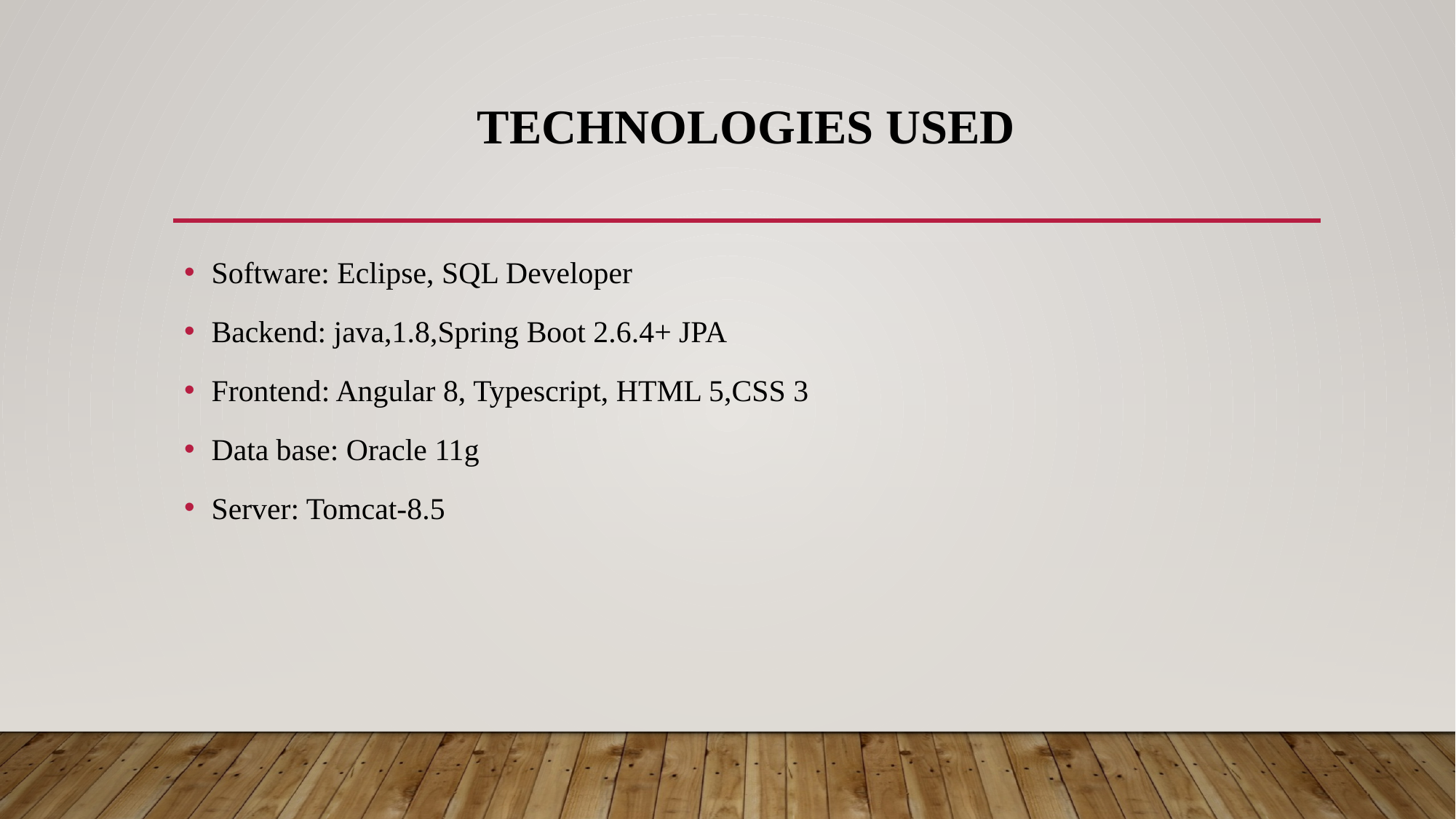

# Technologies used
Software: Eclipse, SQL Developer
Backend: java,1.8,Spring Boot 2.6.4+ JPA
Frontend: Angular 8, Typescript, HTML 5,CSS 3
Data base: Oracle 11g
Server: Tomcat-8.5